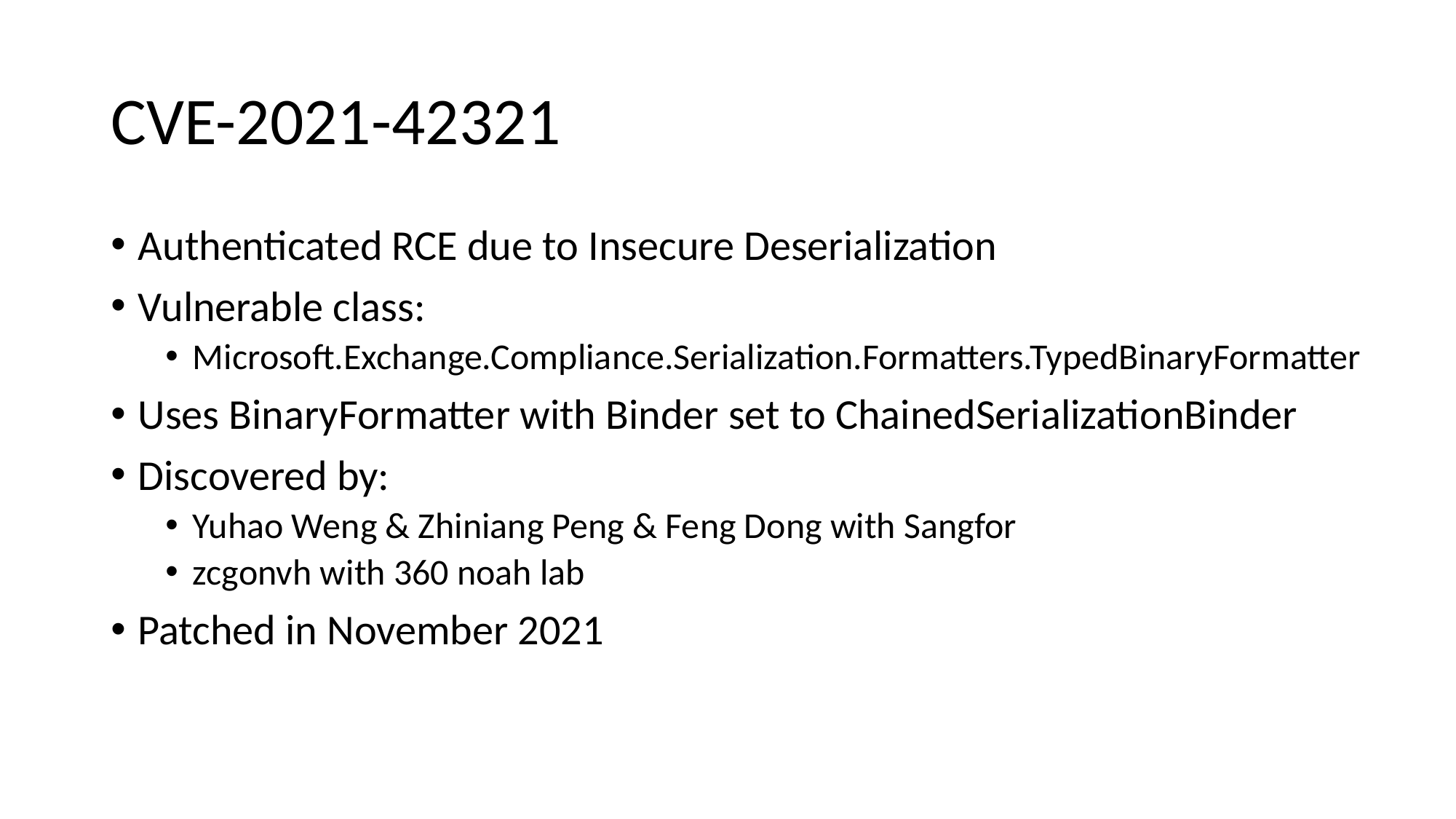

# CVE-2021-42321
Authenticated RCE due to Insecure Deserialization
Vulnerable class:
Microsoft.Exchange.Compliance.Serialization.Formatters.TypedBinaryFormatter
Uses BinaryFormatter with Binder set to ChainedSerializationBinder
Discovered by:
Yuhao Weng & Zhiniang Peng & Feng Dong with Sangfor
zcgonvh with 360 noah lab
Patched in November 2021